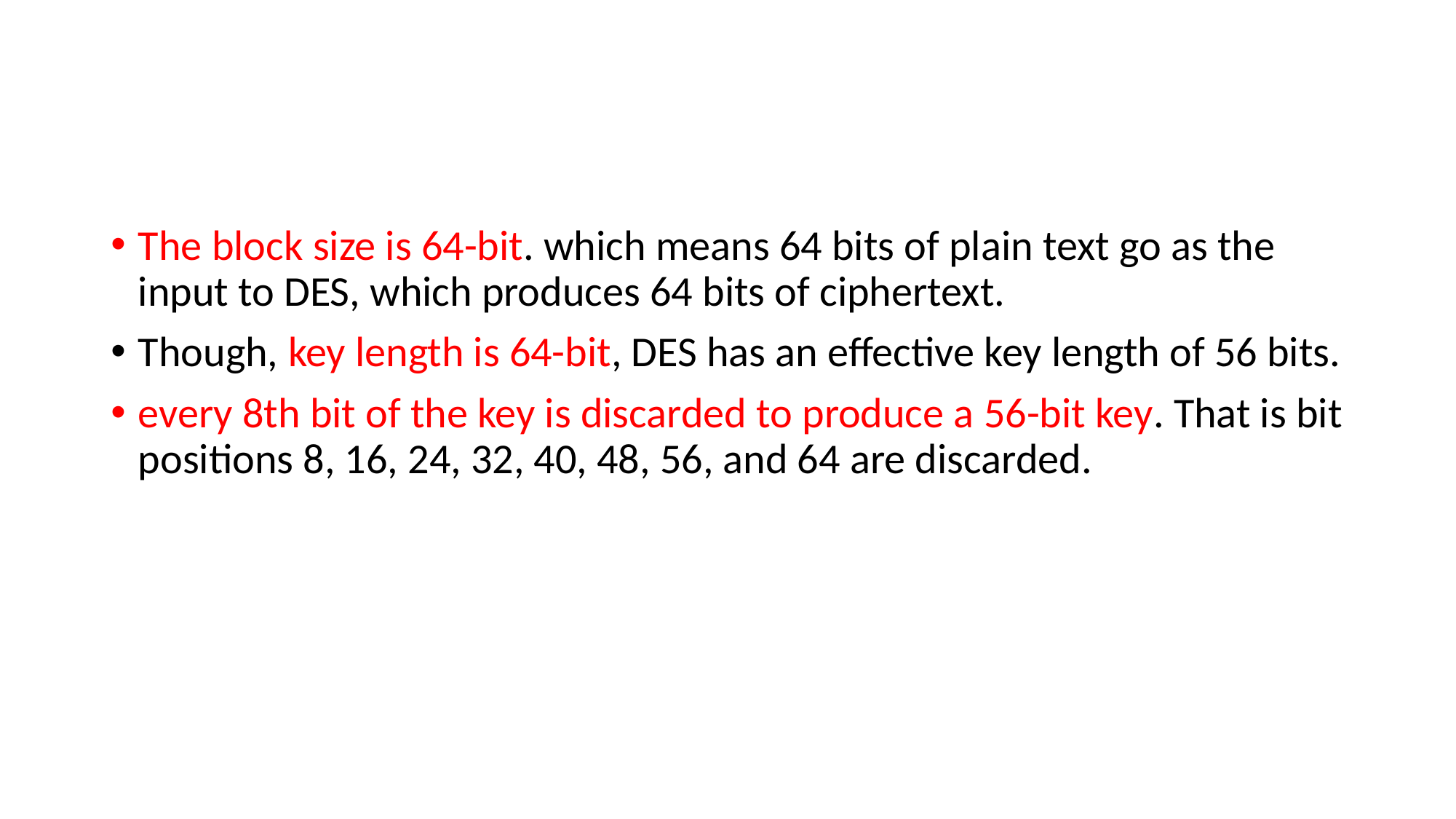

#
The block size is 64-bit. which means 64 bits of plain text go as the input to DES, which produces 64 bits of ciphertext.
Though, key length is 64-bit, DES has an effective key length of 56 bits.
every 8th bit of the key is discarded to produce a 56-bit key. That is bit positions 8, 16, 24, 32, 40, 48, 56, and 64 are discarded.